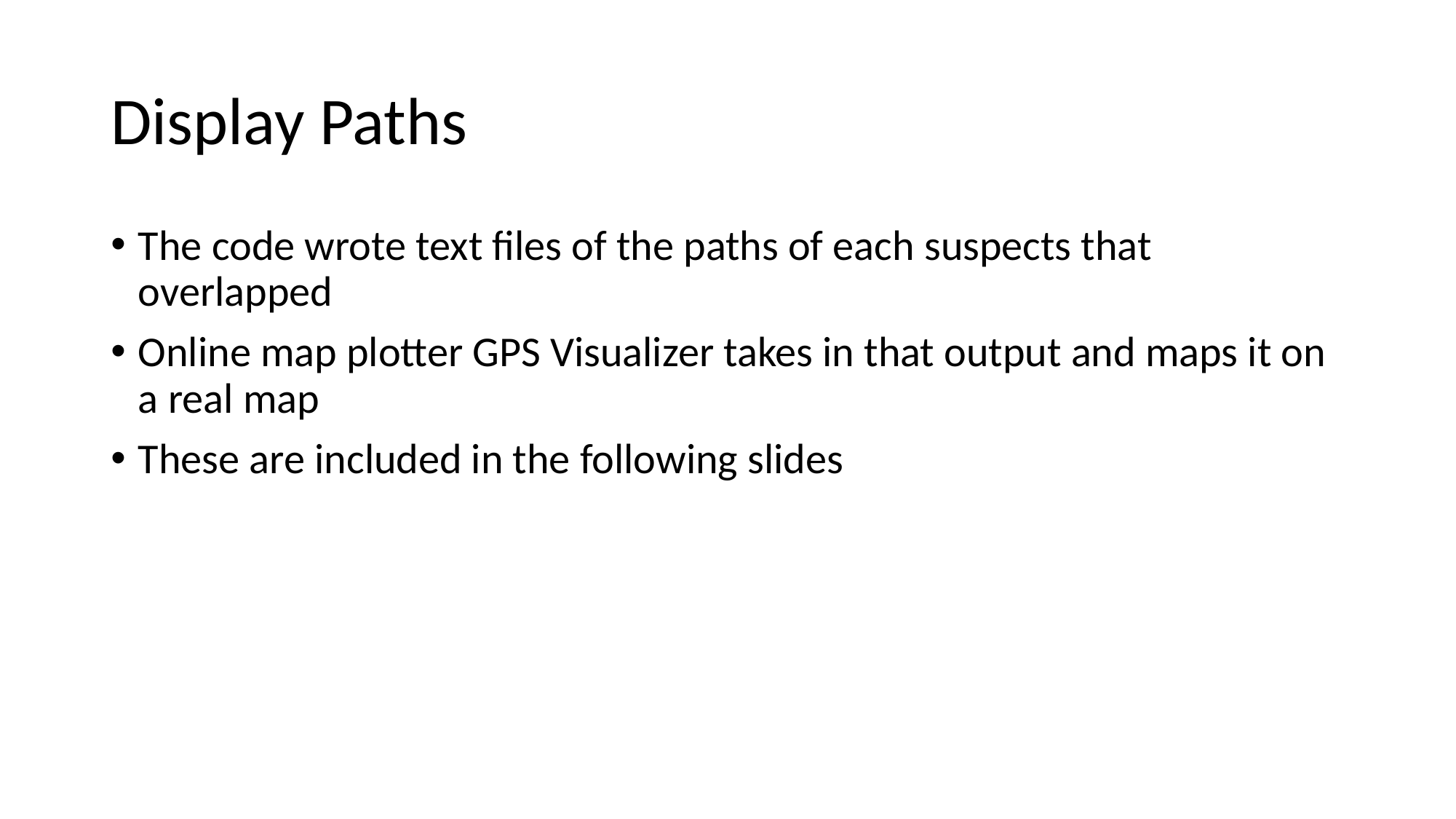

# Display Paths
The code wrote text files of the paths of each suspects that overlapped
Online map plotter GPS Visualizer takes in that output and maps it on a real map
These are included in the following slides